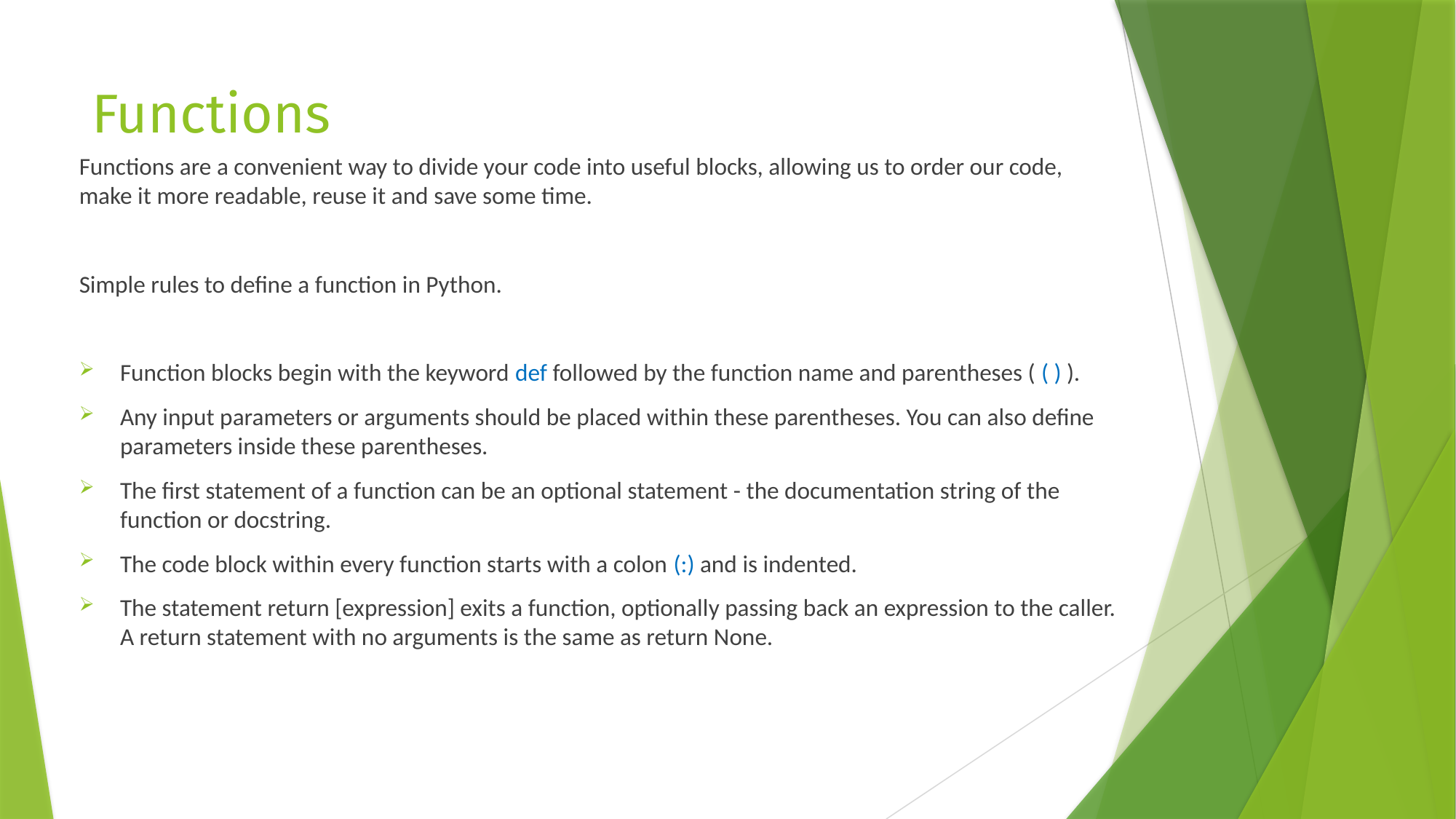

# Functions
Functions are a convenient way to divide your code into useful blocks, allowing us to order our code, make it more readable, reuse it and save some time.

Simple rules to define a function in Python.

Function blocks begin with the keyword def followed by the function name and parentheses ( ( ) ).
Any input parameters or arguments should be placed within these parentheses. You can also define parameters inside these parentheses.
The first statement of a function can be an optional statement - the documentation string of the function or docstring.
The code block within every function starts with a colon (:) and is indented.
The statement return [expression] exits a function, optionally passing back an expression to the caller. A return statement with no arguments is the same as return None.